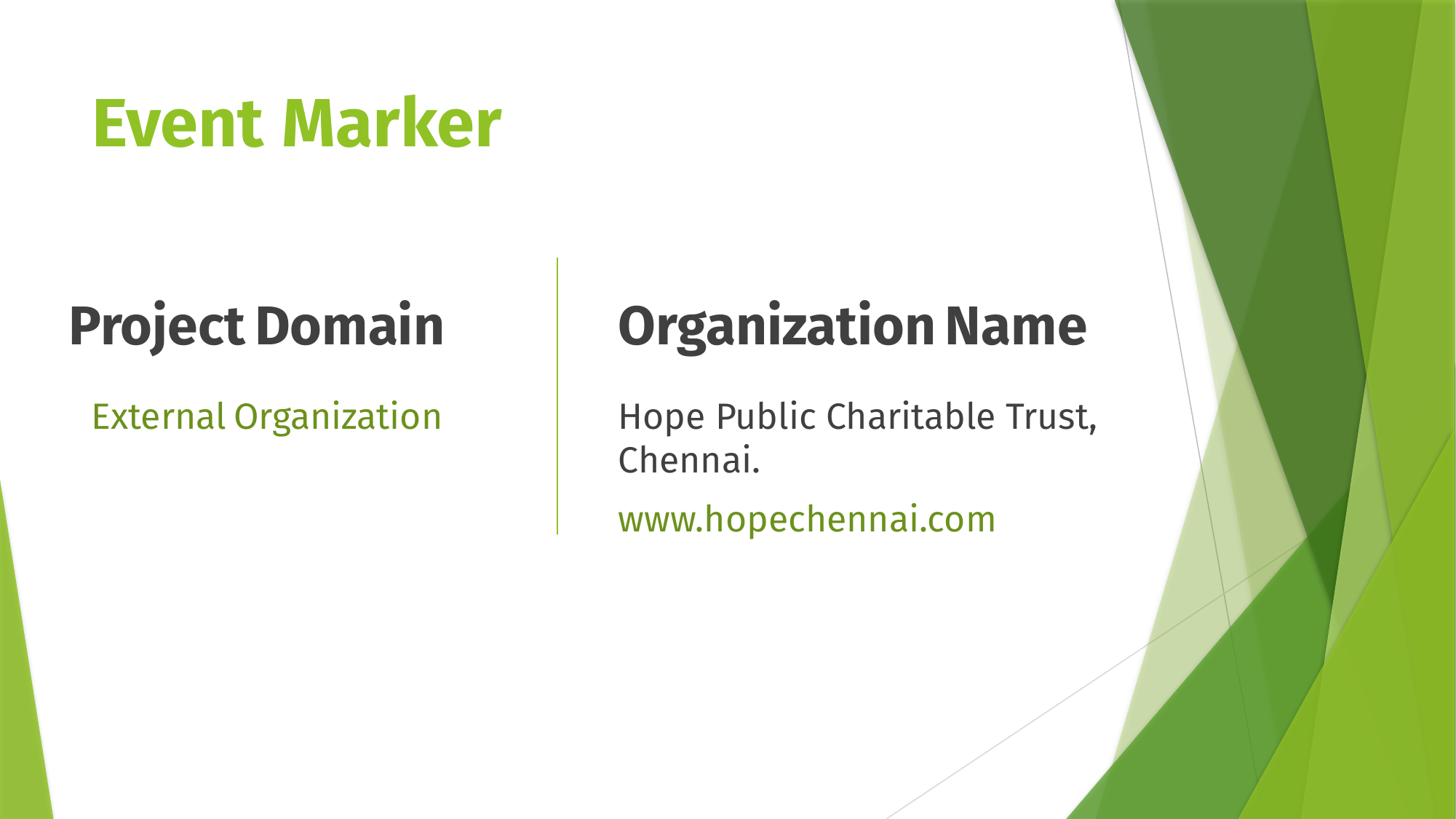

# Event Marker
Project Domain
Organization Name
External Organization
Hope Public Charitable Trust, Chennai.
www.hopechennai.com